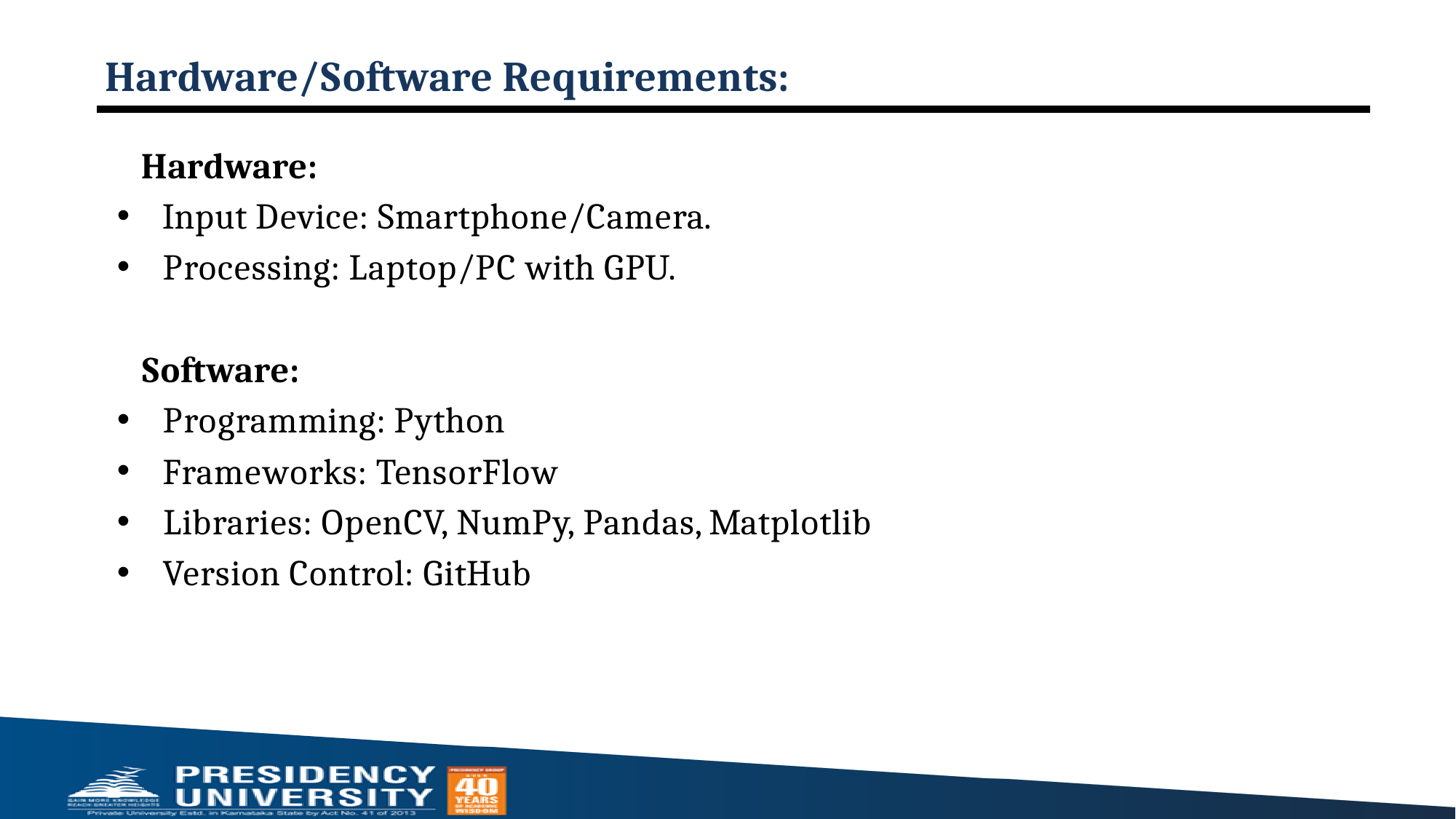

# Hardware/Software Requirements:
   Hardware:
Input Device: Smartphone/Camera.
Processing: Laptop/PC with GPU.

   Software:
Programming: Python
Frameworks: TensorFlow
Libraries: OpenCV, NumPy, Pandas, Matplotlib
Version Control: GitHub